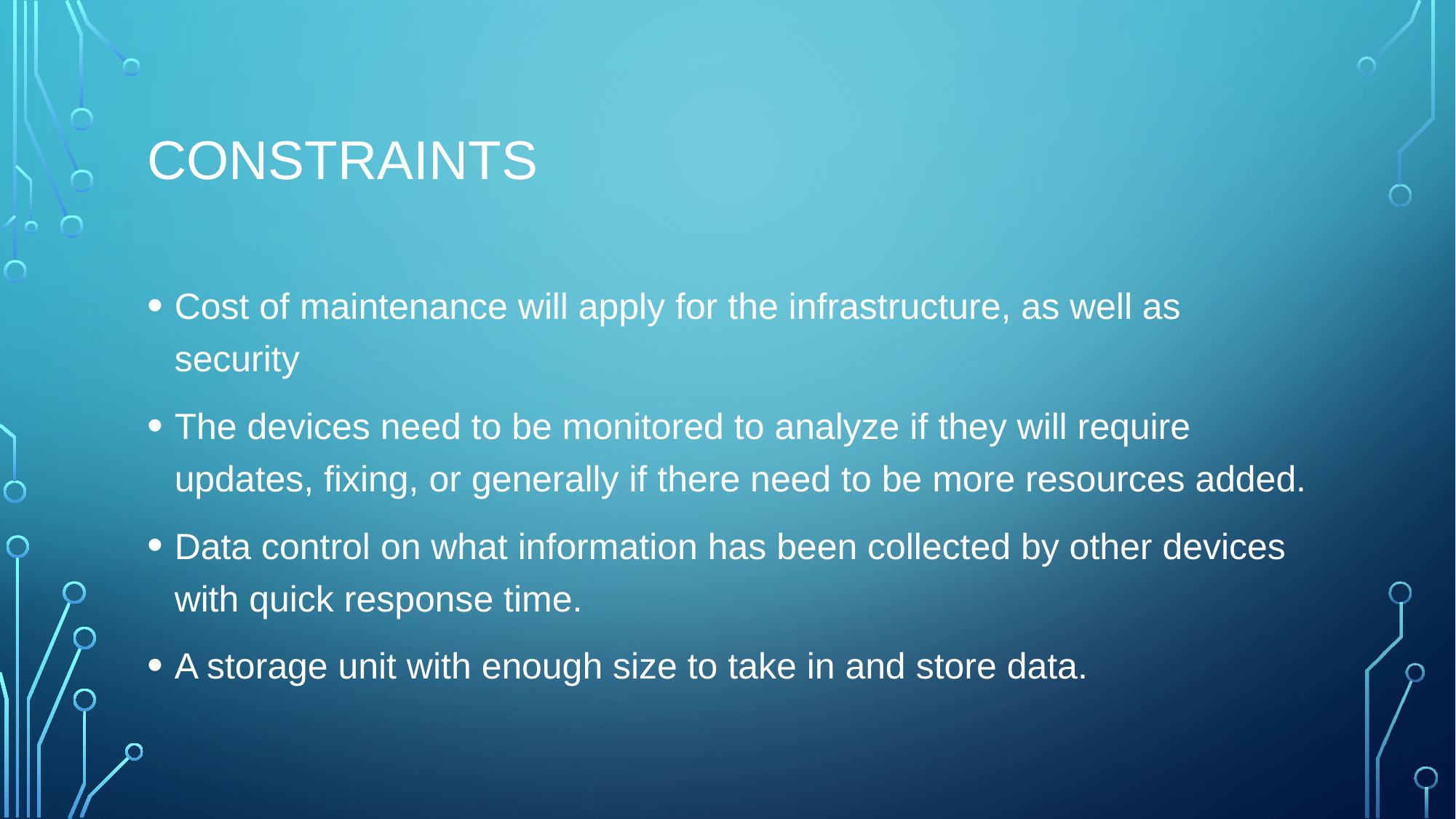

# Constraints
Cost of maintenance will apply for the infrastructure, as well as security
The devices need to be monitored to analyze if they will require updates, fixing, or generally if there need to be more resources added.
Data control on what information has been collected by other devices with quick response time.
A storage unit with enough size to take in and store data.